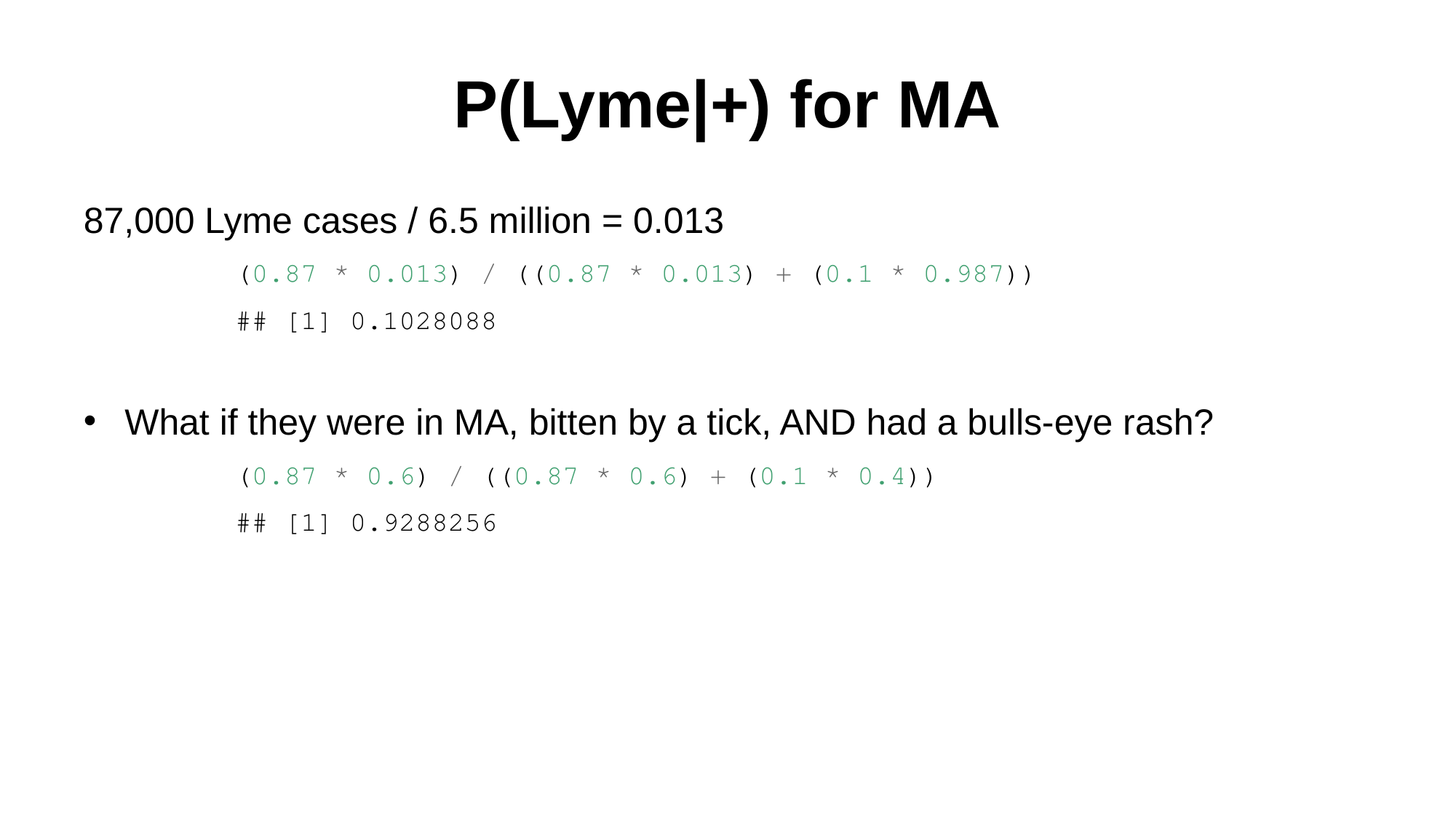

# P(Lyme|+) for MA
87,000 Lyme cases / 6.5 million = 0.013
(0.87 * 0.013) / ((0.87 * 0.013) + (0.1 * 0.987))
## [1] 0.1028088

What if they were in MA, bitten by a tick, AND had a bulls-eye rash?
(0.87 * 0.6) / ((0.87 * 0.6) + (0.1 * 0.4))
## [1] 0.9288256